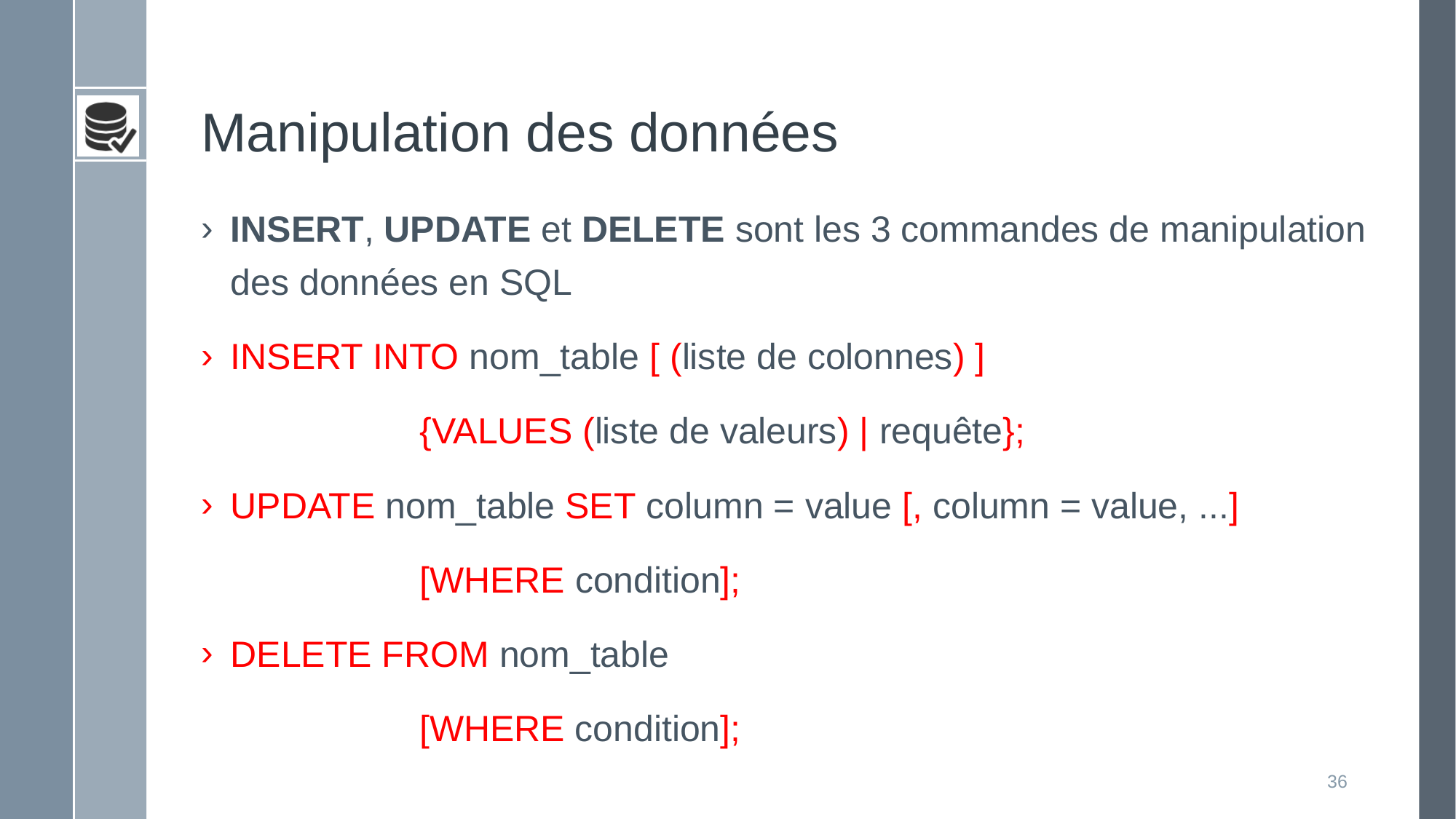

# Manipulation des données
INSERT, UPDATE et DELETE sont les 3 commandes de manipulation des données en SQL
INSERT INTO nom_table [ (liste de colonnes) ]
		{VALUES (liste de valeurs) | requête};
UPDATE nom_table SET column = value [, column = value, ...]
		[WHERE condition];
DELETE FROM nom_table
		[WHERE condition];
36